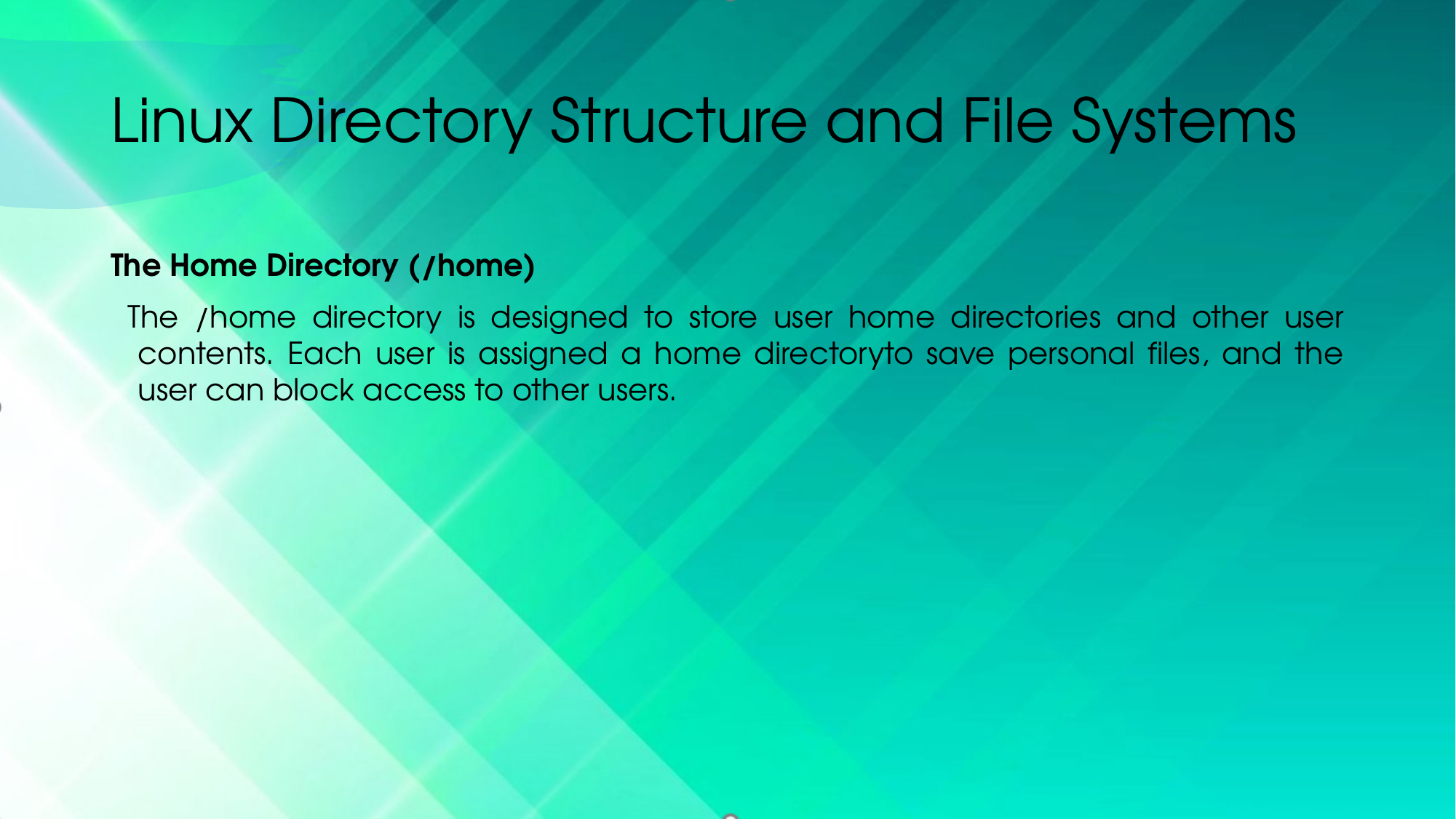

# Linux Directory Structure and File Systems
The Home Directory (/home)
  The /home directory is designed to store user home directories and other user contents. Each user is assigned a home directoryto save personal files, and the user can block access to other users.